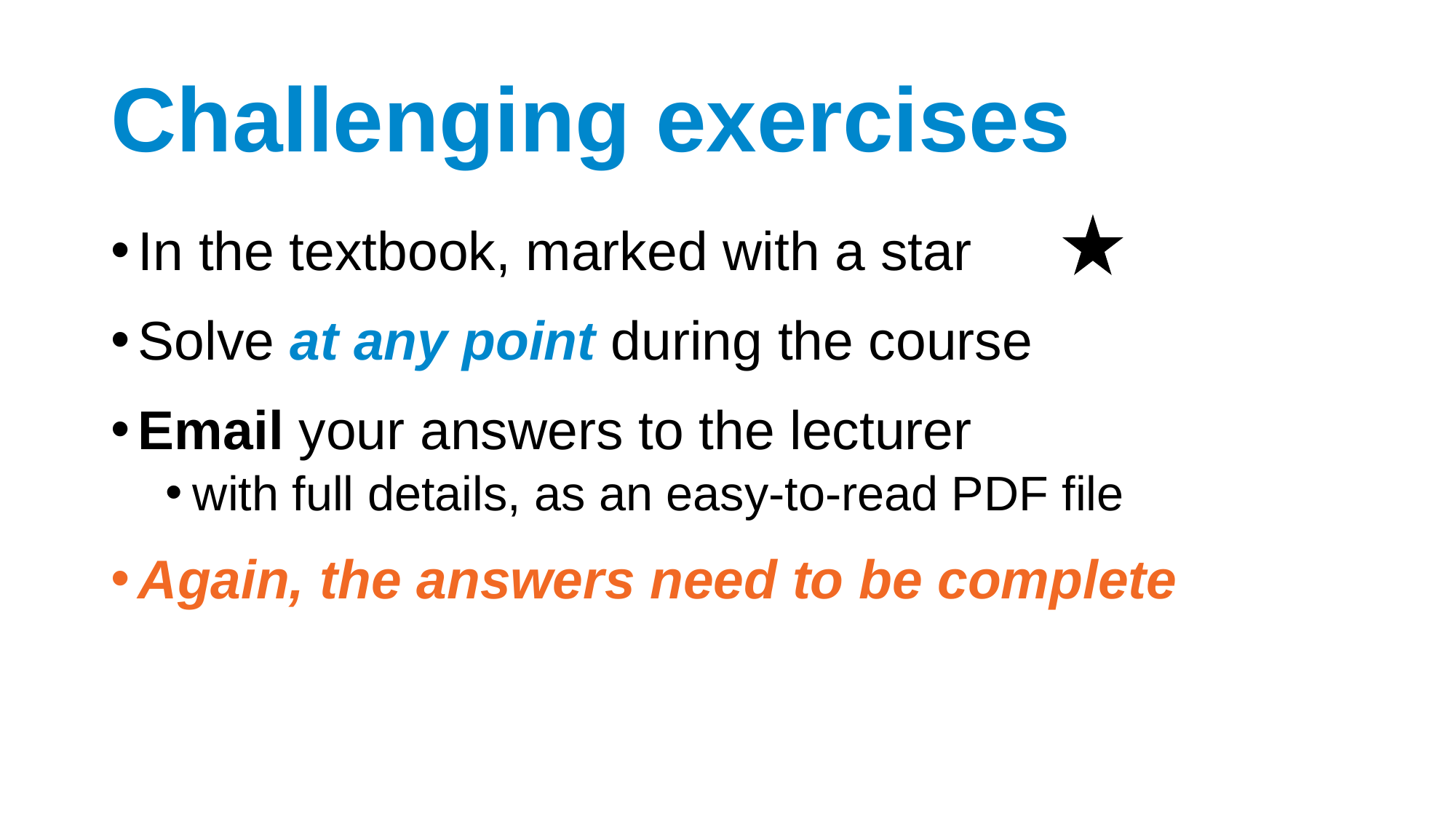

# Challenging exercises

In the textbook, marked with a star
Solve at any point during the course
Email your answers to the lecturer
with full details, as an easy-to-read PDF file
Again, the answers need to be complete